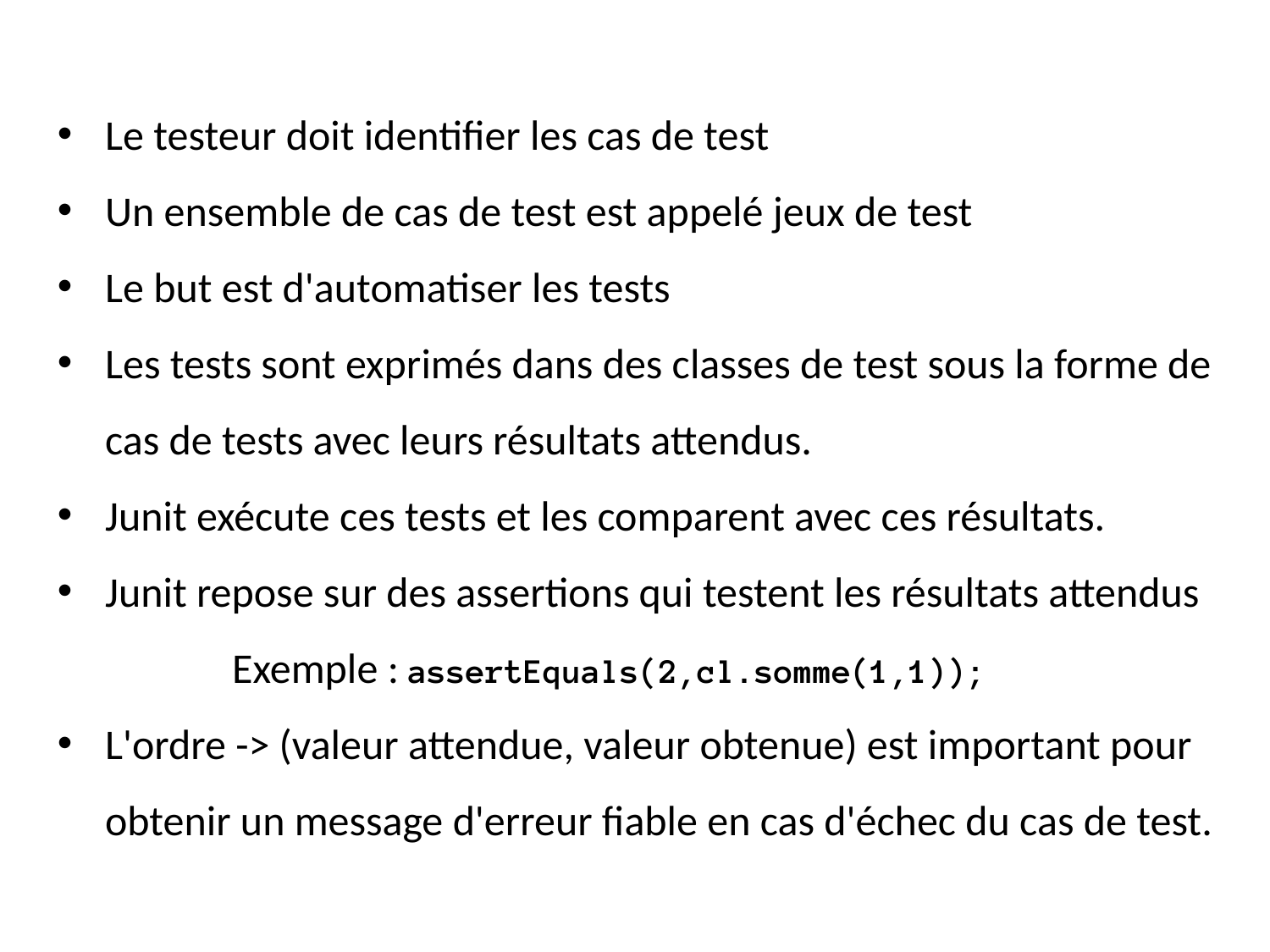

Le testeur doit identifier les cas de test
Un ensemble de cas de test est appelé jeux de test
Le but est d'automatiser les tests
Les tests sont exprimés dans des classes de test sous la forme de cas de tests avec leurs résultats attendus.
Junit exécute ces tests et les comparent avec ces résultats.
Junit repose sur des assertions qui testent les résultats attendus
	     Exemple : assertEquals(2,cl.somme(1,1));
L'ordre -> (valeur attendue, valeur obtenue) est important pour obtenir un message d'erreur fiable en cas d'échec du cas de test.